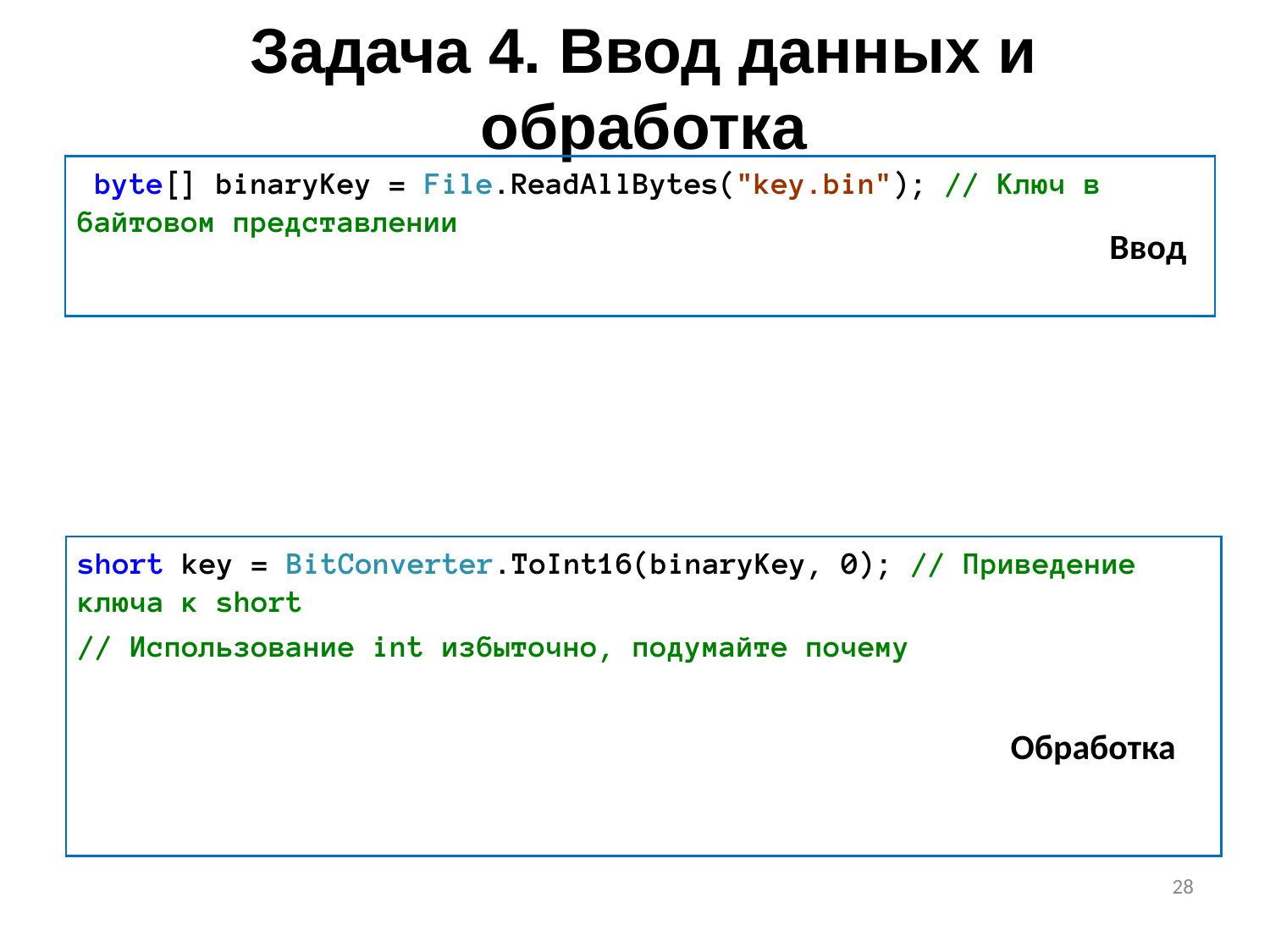

# Задача 4. Ввод данных и обработка
 byte[] binaryKey = File.ReadAllBytes("key.bin"); // Ключ в байтовом представлении

Ввод
short key = BitConverter.ToInt16(binaryKey, 0); // Приведение ключа к short
// Использование int избыточно, подумайте почему
Обработка
28